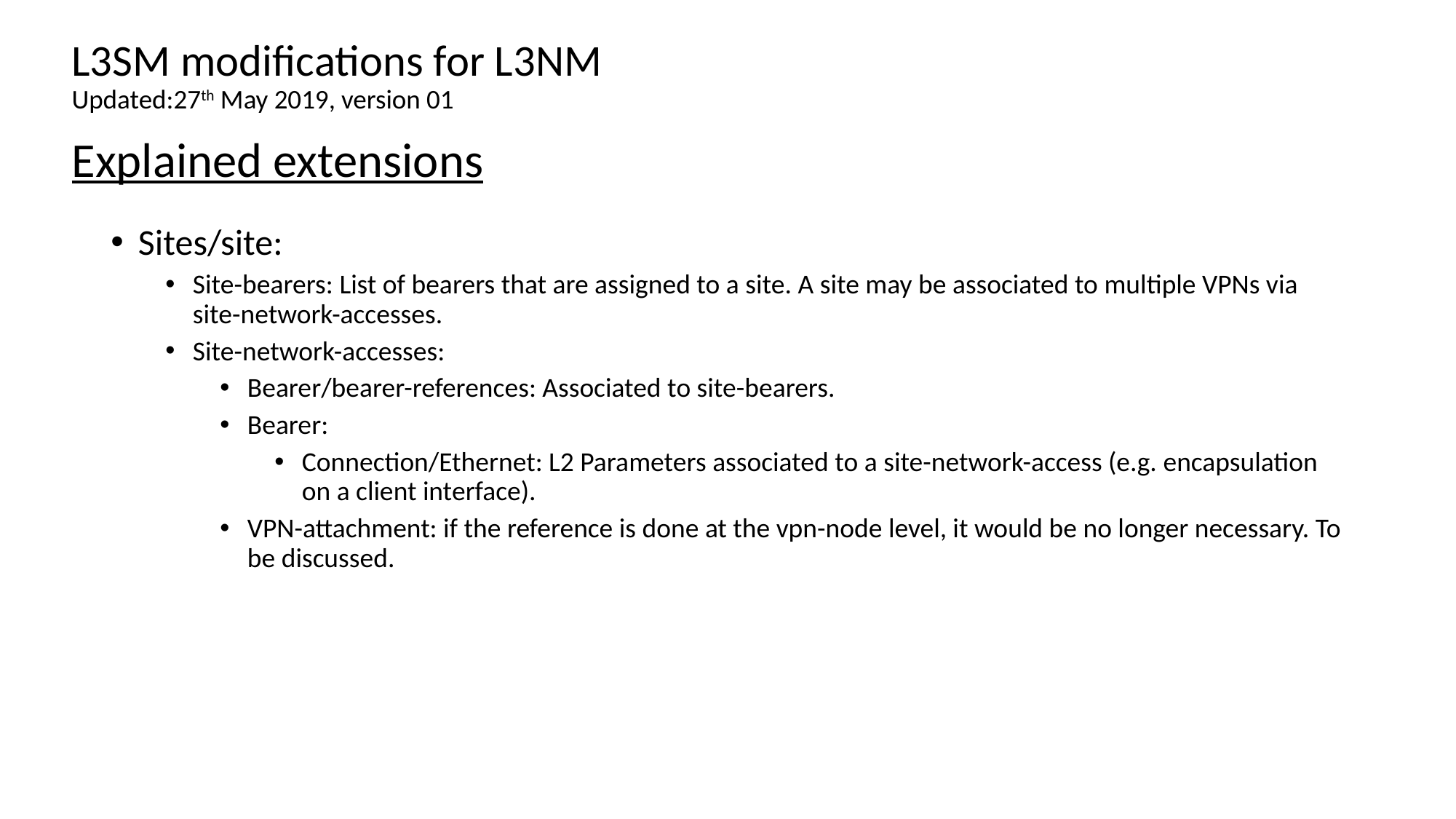

L3SM modifications for L3NM
Updated:27th May 2019, version 01
# Explained extensions
Sites/site:
Site-bearers: List of bearers that are assigned to a site. A site may be associated to multiple VPNs via site-network-accesses.
Site-network-accesses:
Bearer/bearer-references: Associated to site-bearers.
Bearer:
Connection/Ethernet: L2 Parameters associated to a site-network-access (e.g. encapsulation on a client interface).
VPN-attachment: if the reference is done at the vpn-node level, it would be no longer necessary. To be discussed.